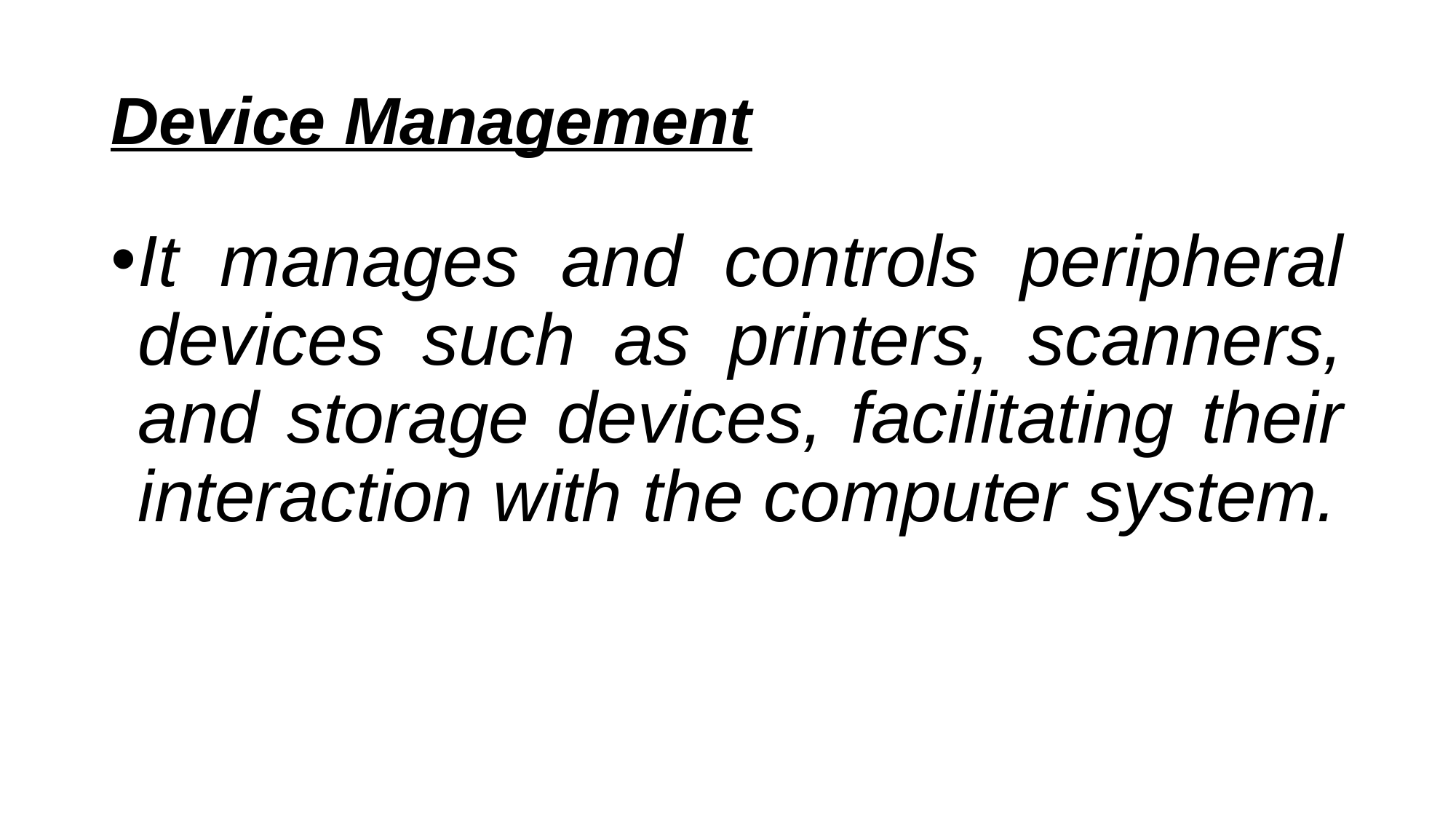

# Device Management
It manages and controls peripheral devices such as printers, scanners, and storage devices, facilitating their interaction with the computer system.